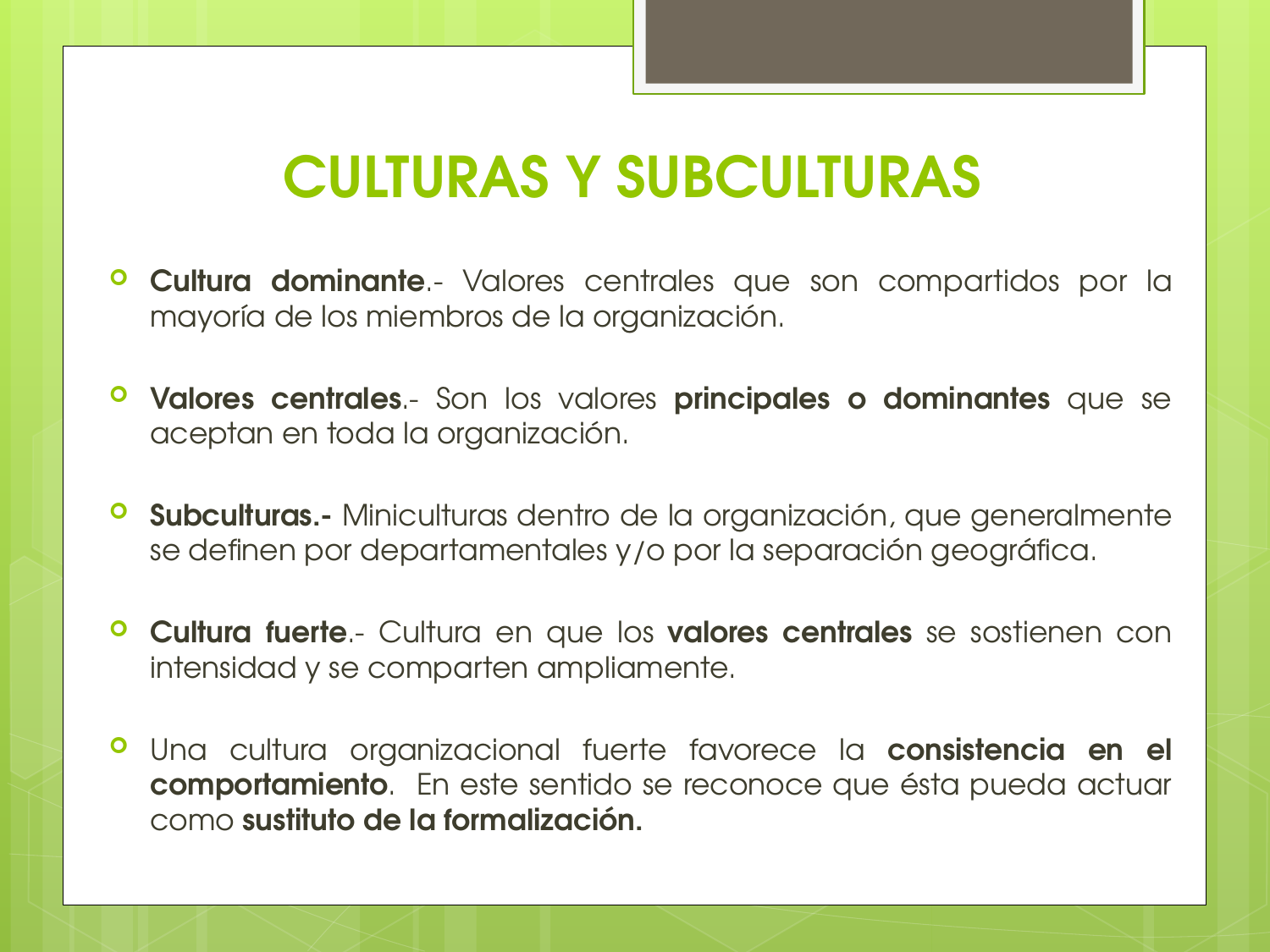

# CULTURAS Y SUBCULTURAS
Cultura dominante.- Valores centrales que son compartidos por la mayoría de los miembros de la organización.

Valores centrales.- Son los valores principales o dominantes que se aceptan en toda la organización.

Subculturas.- Miniculturas dentro de la organización, que generalmente se definen por departamentales y/o por la separación geográfica.

Cultura fuerte.- Cultura en que los valores centrales se sostienen con intensidad y se comparten ampliamente.

Una cultura organizacional fuerte favorece la consistencia en el comportamiento.  En este sentido se reconoce que ésta pueda actuar como sustituto de la formalización.